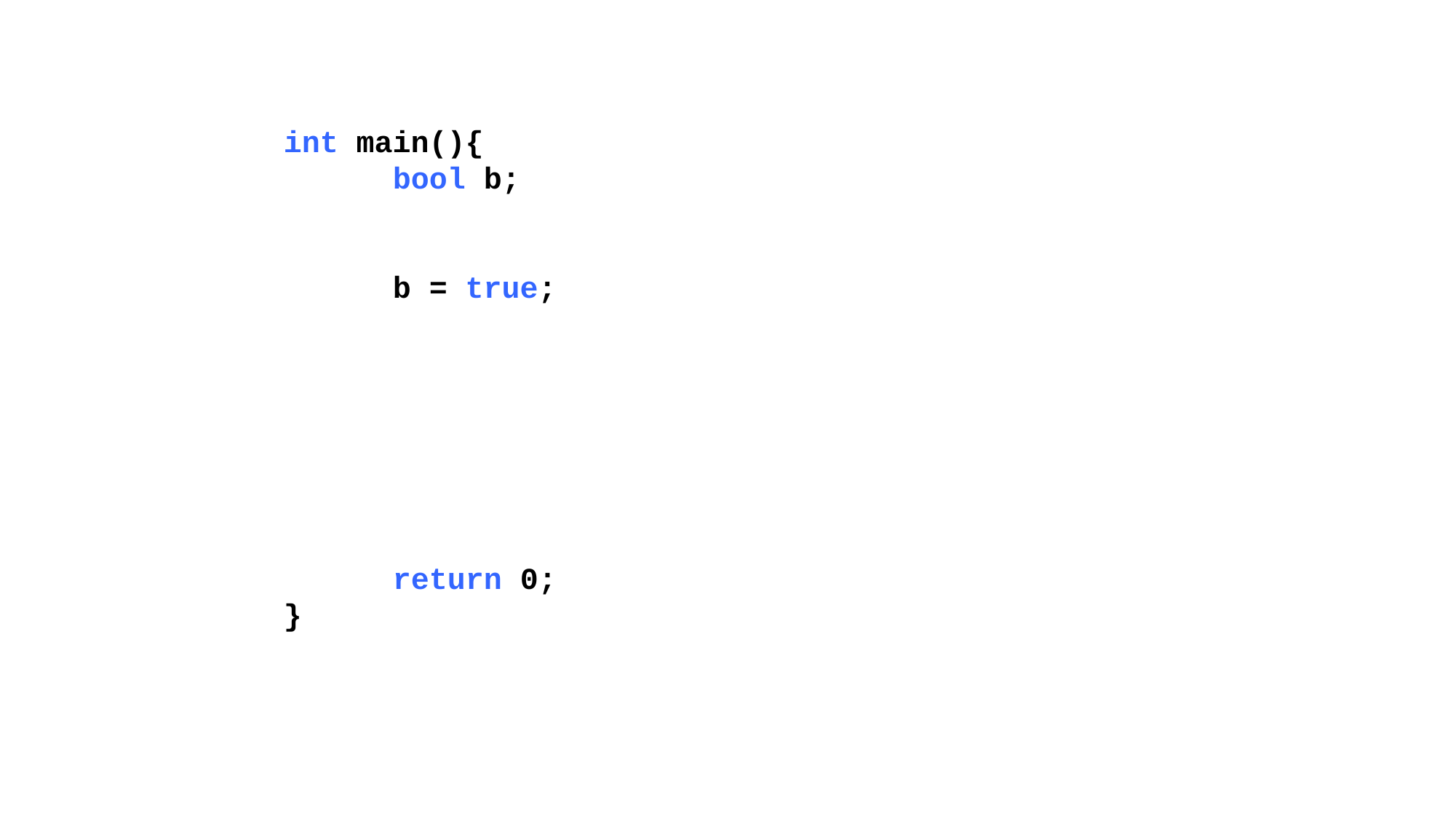

int main(){
	bool b;

	b = true;

 	return 0;
}